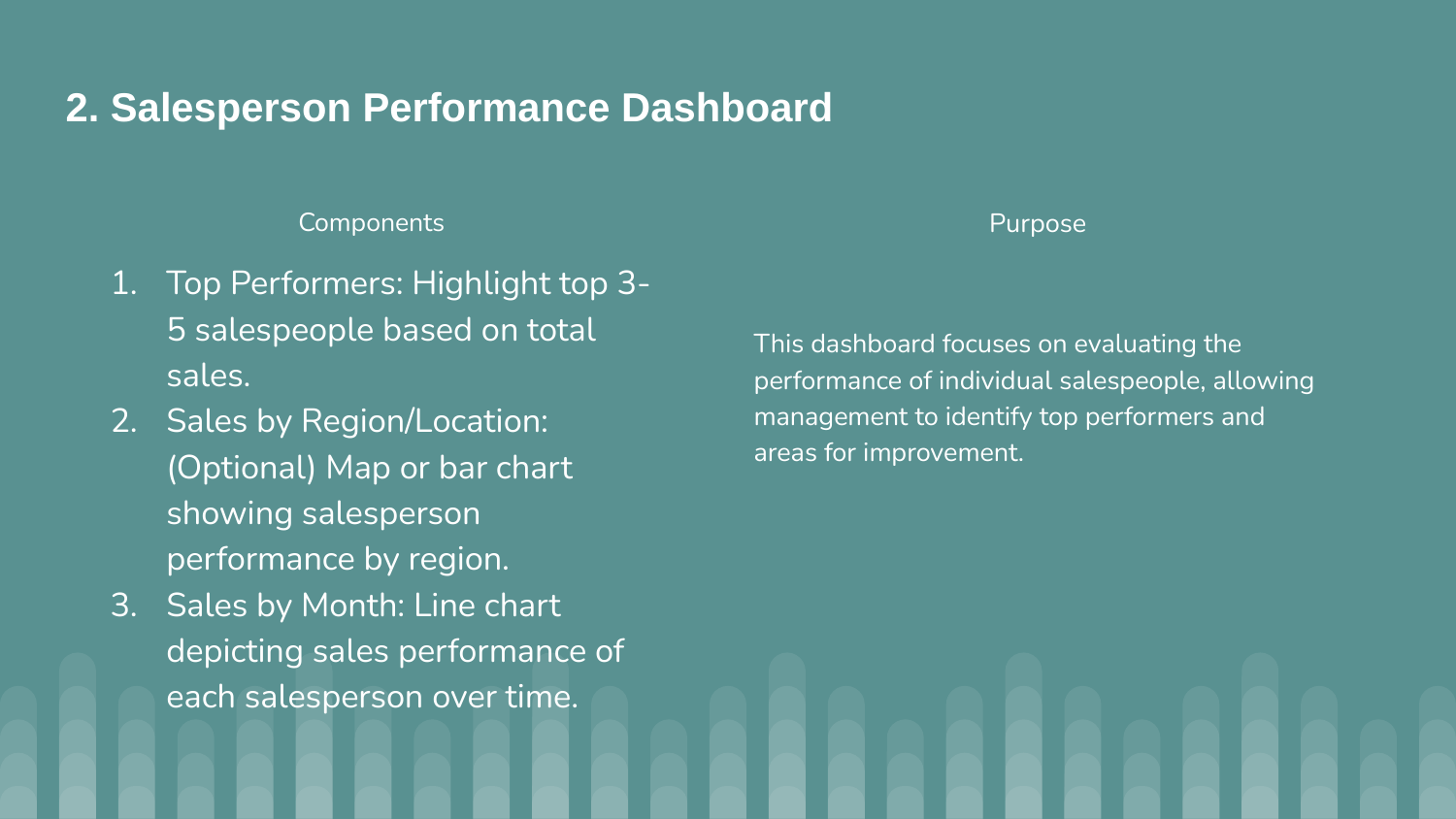

# 2. Salesperson Performance Dashboard
Components
Top Performers: Highlight top 3-5 salespeople based on total sales.
Sales by Region/Location: (Optional) Map or bar chart showing salesperson performance by region.
Sales by Month: Line chart depicting sales performance of each salesperson over time.

Purpose

This dashboard focuses on evaluating the performance of individual salespeople, allowing management to identify top performers and areas for improvement.